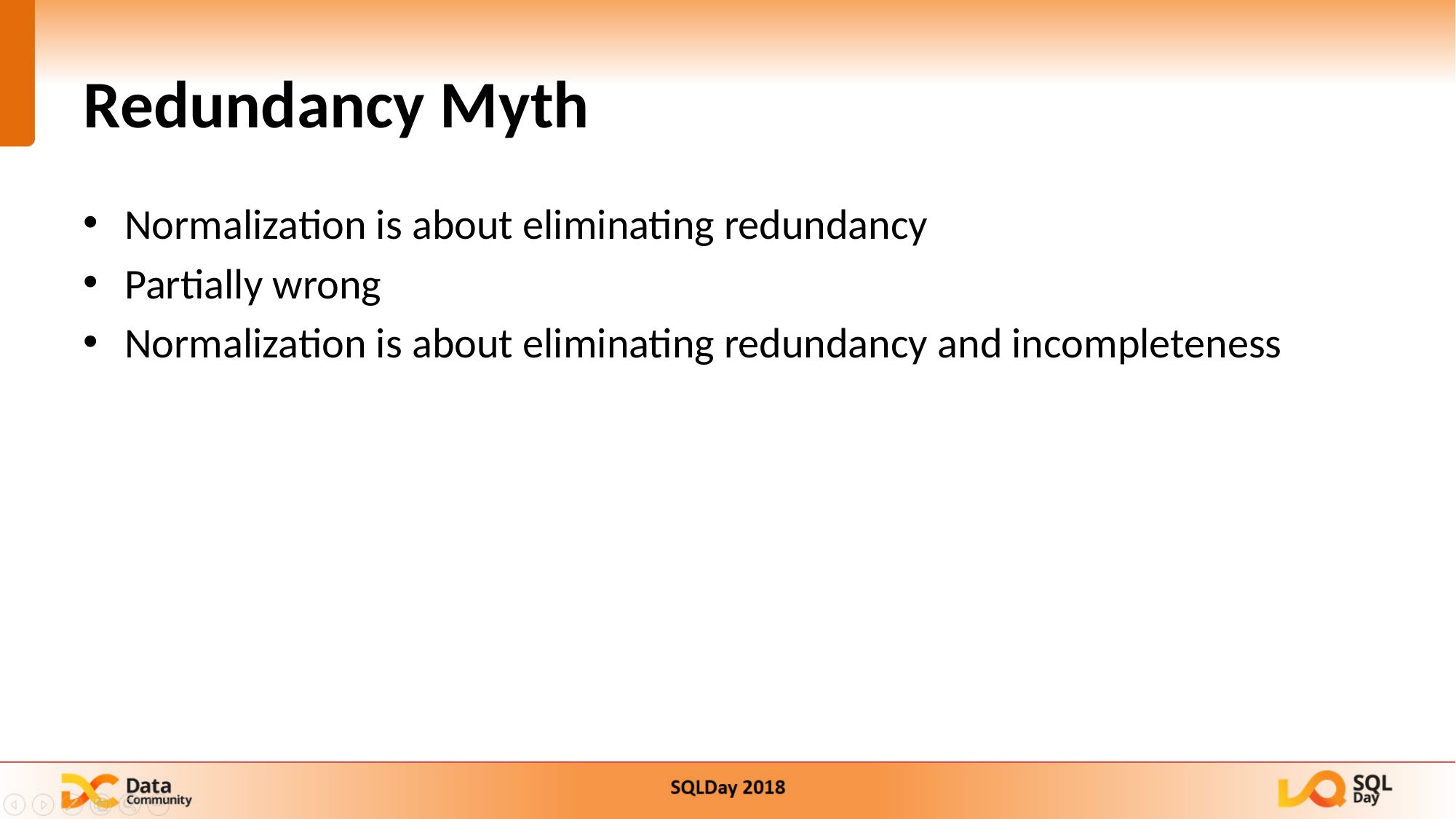

11
# Redundancy Myth
Normalization is about eliminating redundancy
Partially wrong
Normalization is about eliminating redundancy and incompleteness